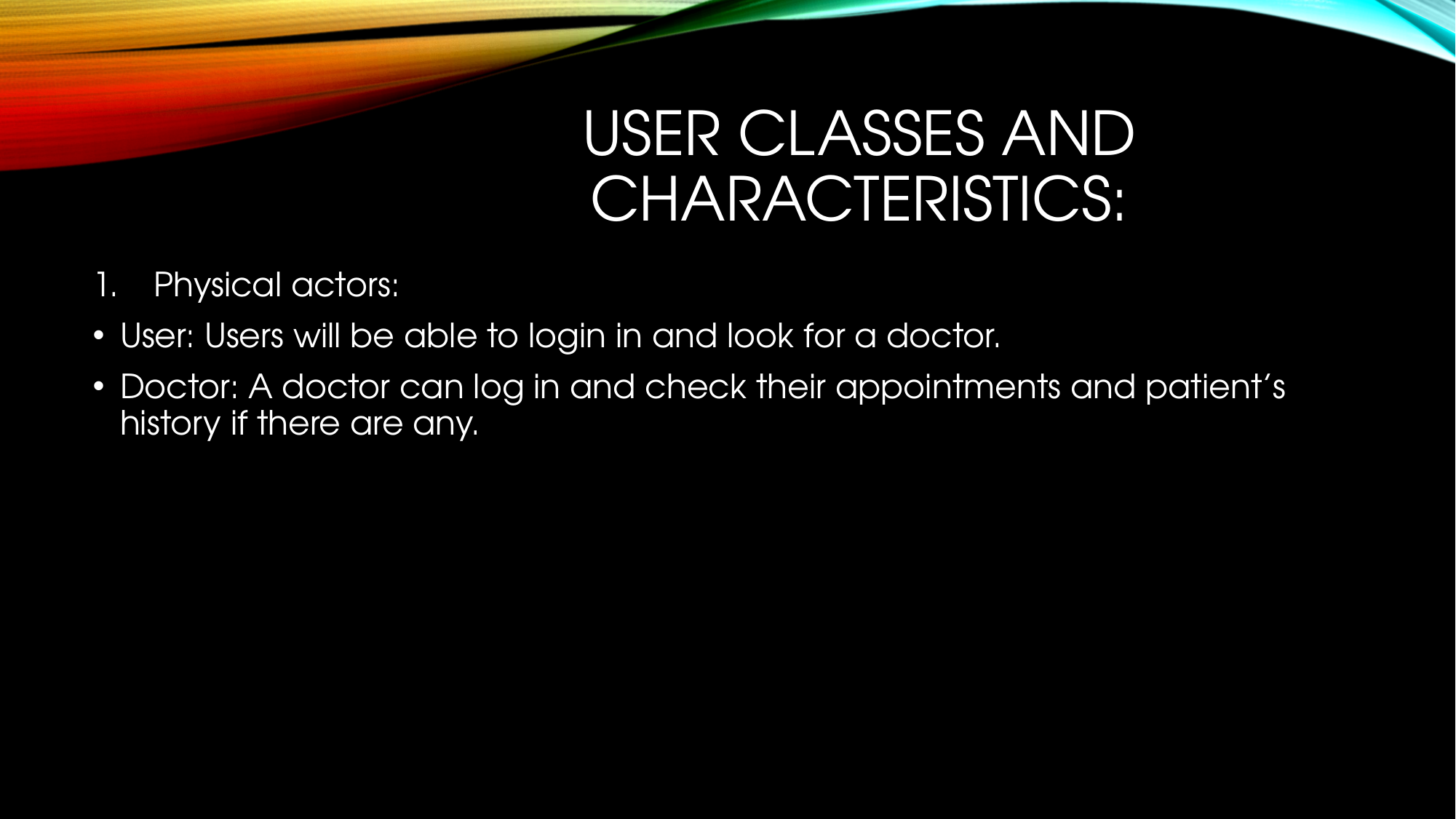

# User Classes and Characteristics:
Physical actors:
User: Users will be able to login in and look for a doctor.
Doctor: A doctor can log in and check their appointments and patient’s history if there are any.